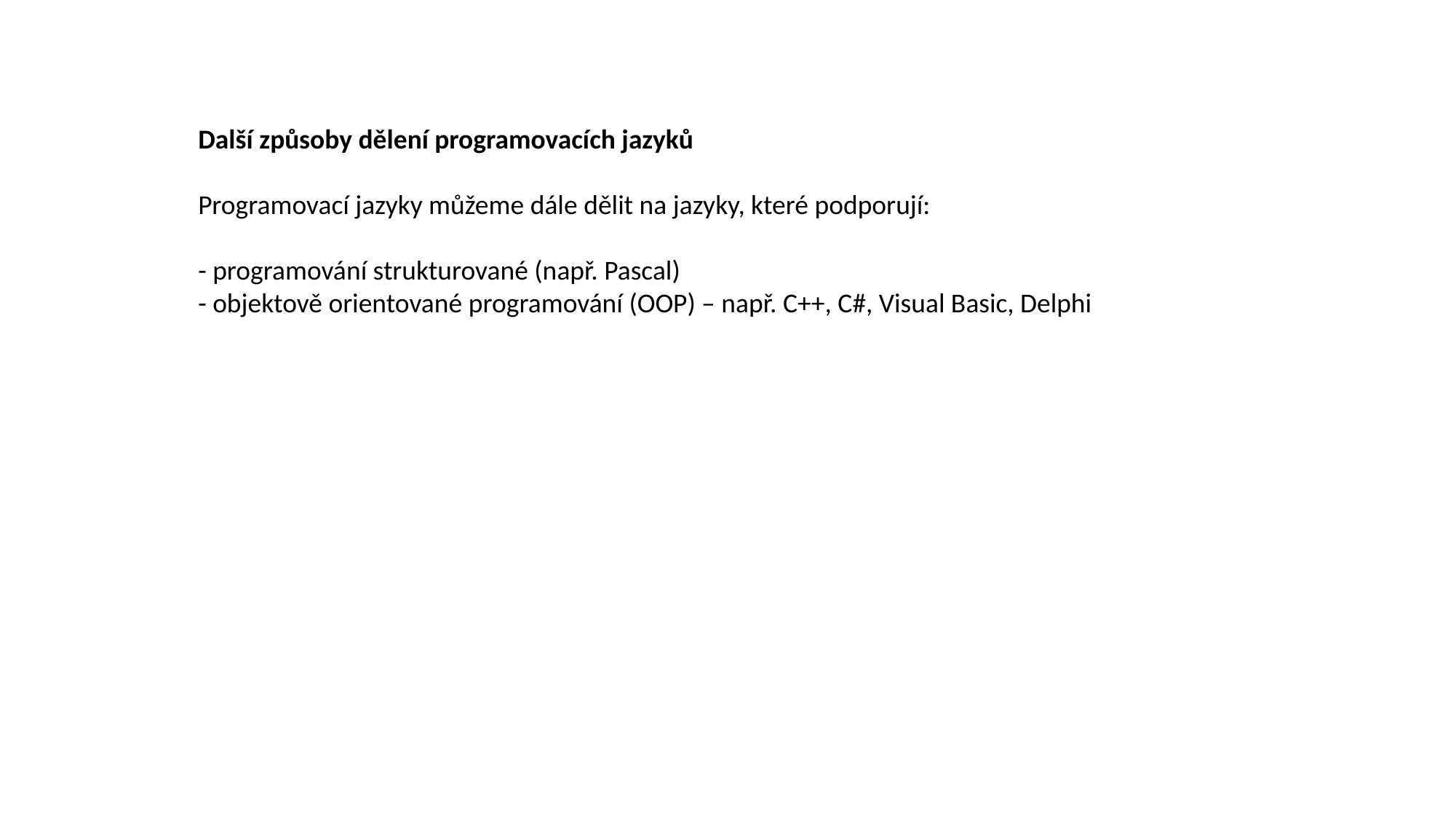

Další způsoby dělení programovacích jazyků

Programovací jazyky můžeme dále dělit na jazyky, které podporují:

- programování strukturované (např. Pascal)
- objektově orientované programování (OOP) – např. C++, C#, Visual Basic, Delphi